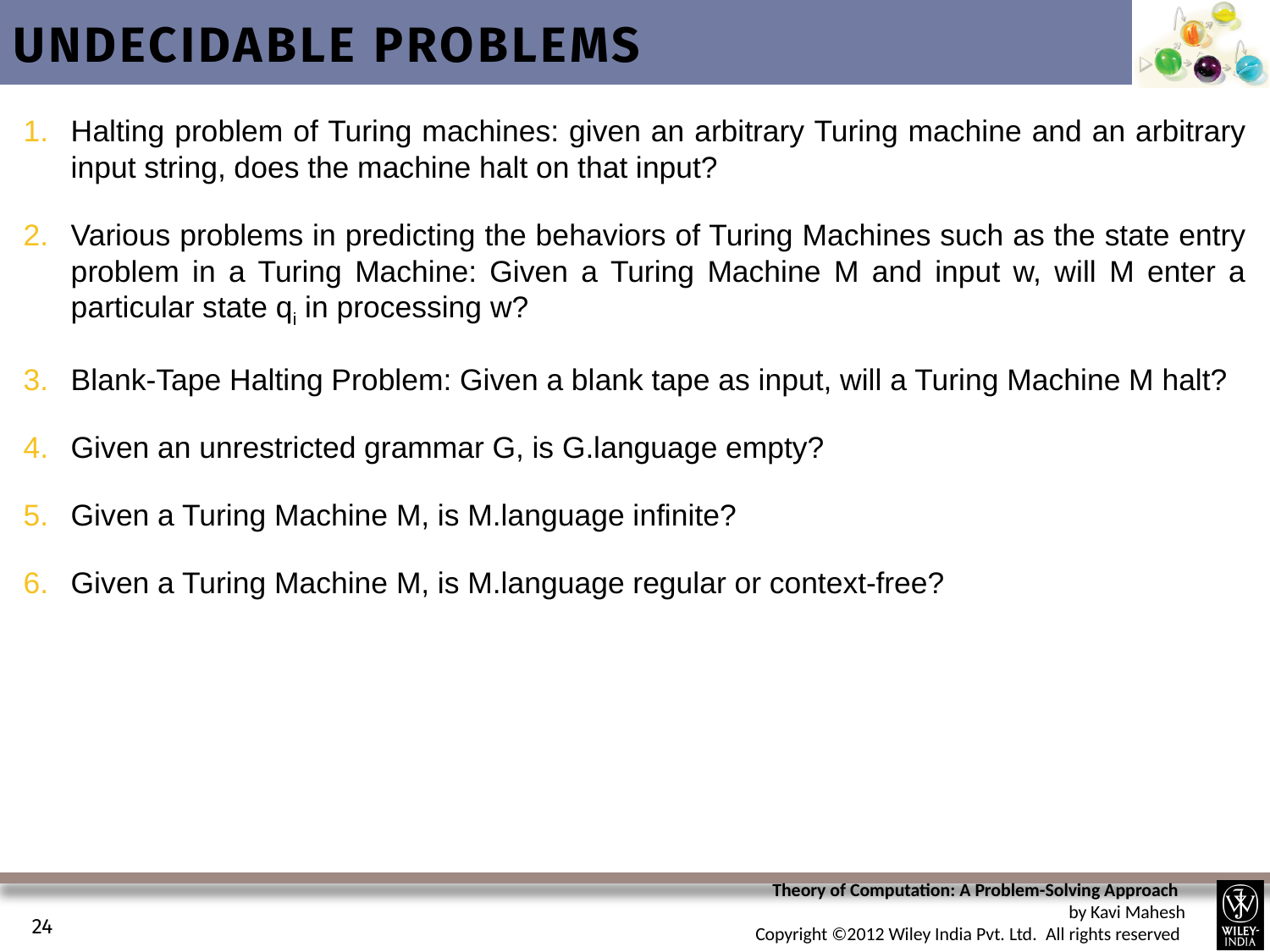

# Undecidable Problems
Halting problem of Turing machines: given an arbitrary Turing machine and an arbitrary input string, does the machine halt on that input?
Various problems in predicting the behaviors of Turing Machines such as the state entry problem in a Turing Machine: Given a Turing Machine M and input w, will M enter a particular state qi in processing w?
Blank-Tape Halting Problem: Given a blank tape as input, will a Turing Machine M halt?
Given an unrestricted grammar G, is G.language empty?
Given a Turing Machine M, is M.language infinite?
Given a Turing Machine M, is M.language regular or context-free?
24